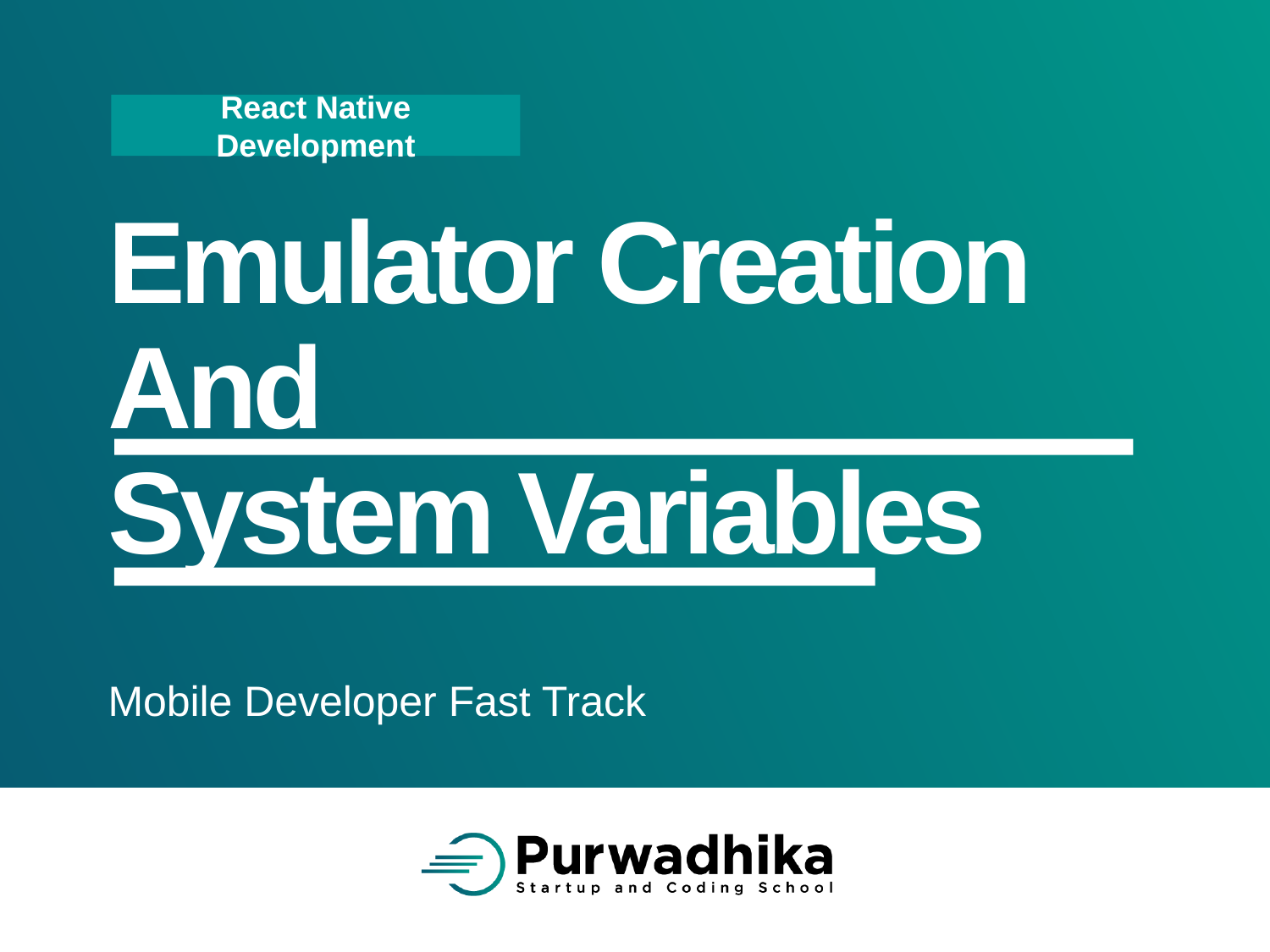

# Emulator Creation And System Variables

Mobile Developer Fast Track